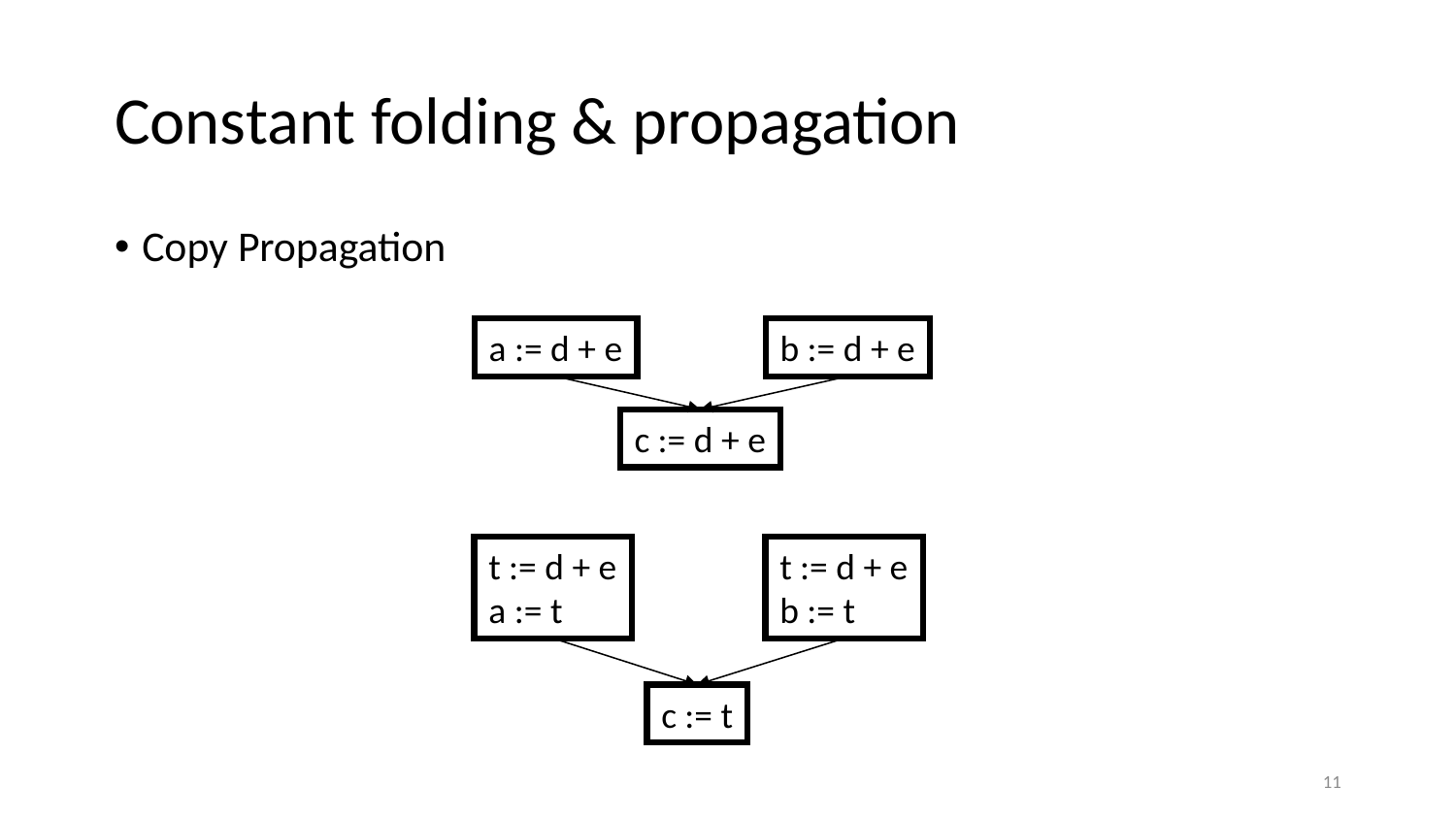

# Constant folding & propagation
Copy Propagation
a := d + e
b := d + e
c := d + e
t := d + e
a := t
t := d + e
b := t
c := t
11